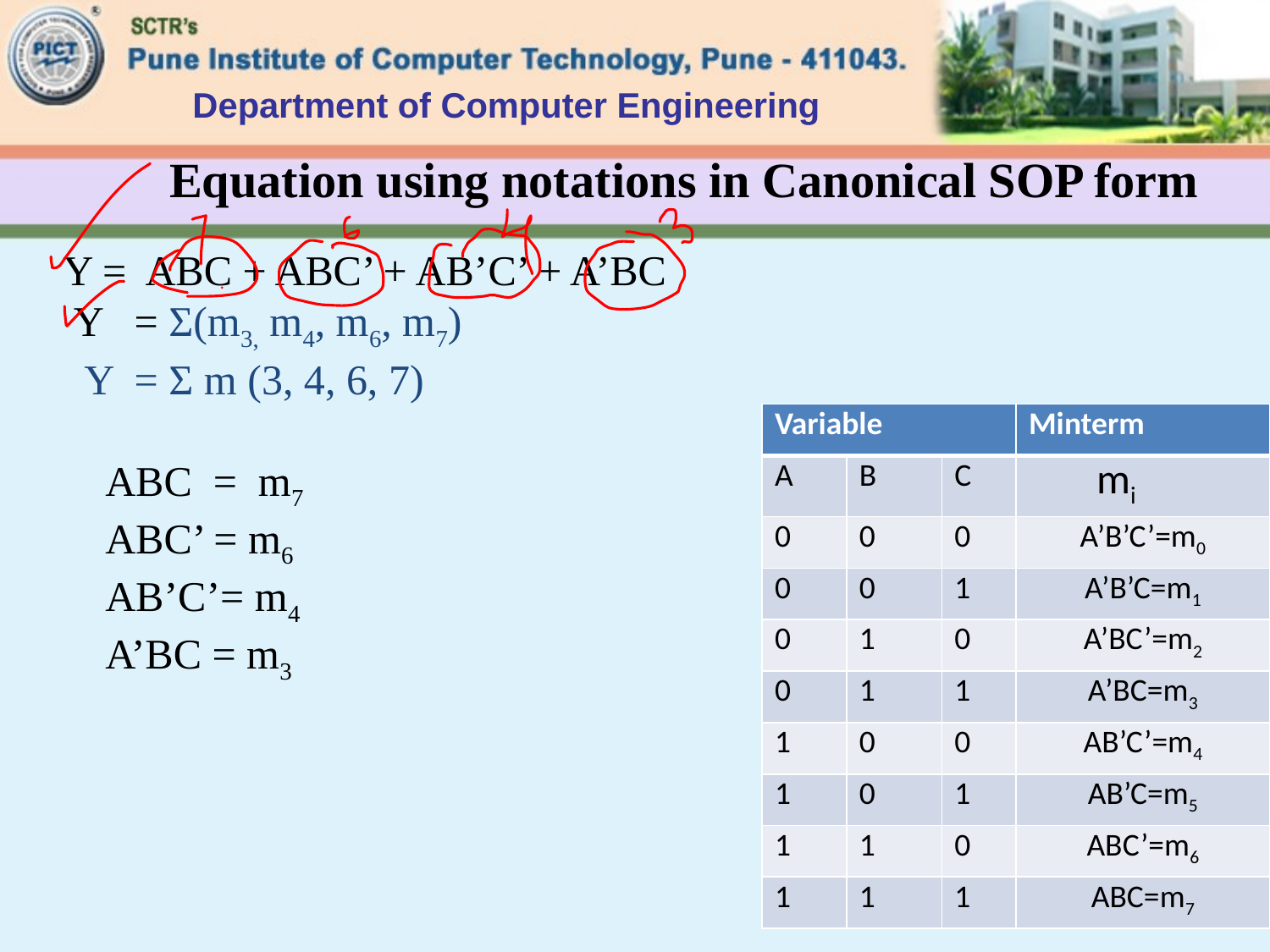

Department of Computer Engineering
# Equation using notations in Canonical SOP form
Y =  ABC + ABC’ + AB’C’ + A’BC
 Y   = Σ(m3, m4, m6, m7)
  Y  = Σ m (3, 4, 6, 7)

    ABC  =  m7
    ABC’ = m6
    AB’C’= m4
    A’BC = m3

| Variable |  |  | Minterm |
| --- | --- | --- | --- |
| A | B | C | mi |
| 0 | 0 | 0 | A’B’C’=m0 |
| 0 | 0 | 1 | A’B’C=m1 |
| 0 | 1 | 0 | A’BC’=m2 |
| 0 | 1 | 1 | A’BC=m3 |
| 1 | 0 | 0 | AB’C’=m4 |
| 1 | 0 | 1 | AB’C=m5 |
| 1 | 1 | 0 | ABC’=m6 |
| 1 | 1 | 1 | ABC=m7 |